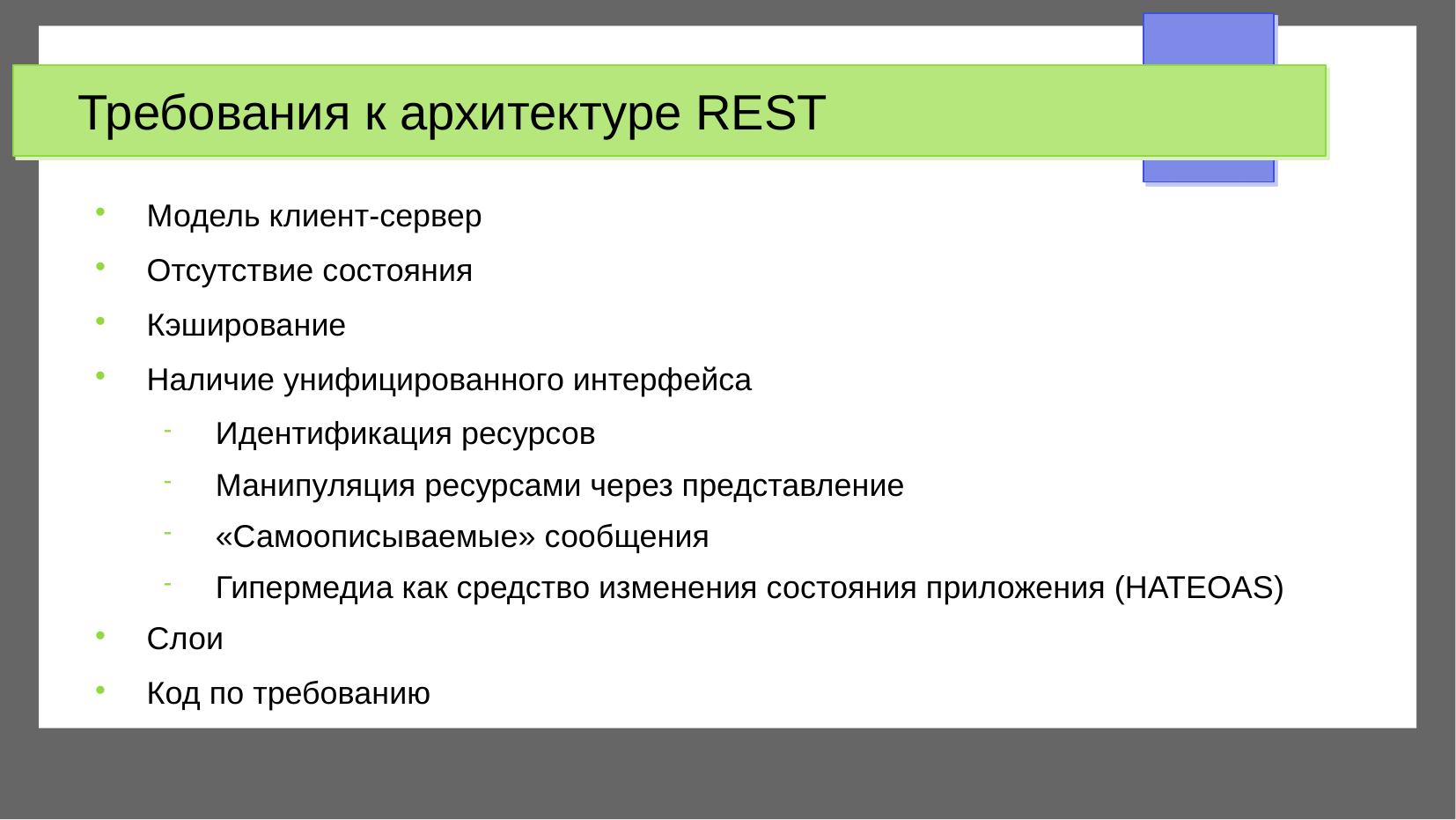

Требования к архитектуре REST
Модель клиент-сервер
Отсутствие состояния
Кэширование
Наличие унифицированного интерфейса
Идентификация ресурсов
Манипуляция ресурсами через представление
«Самоописываемые» сообщения
Гипермедиа как средство изменения состояния приложения (HATEOAS)
Слои
Код по требованию